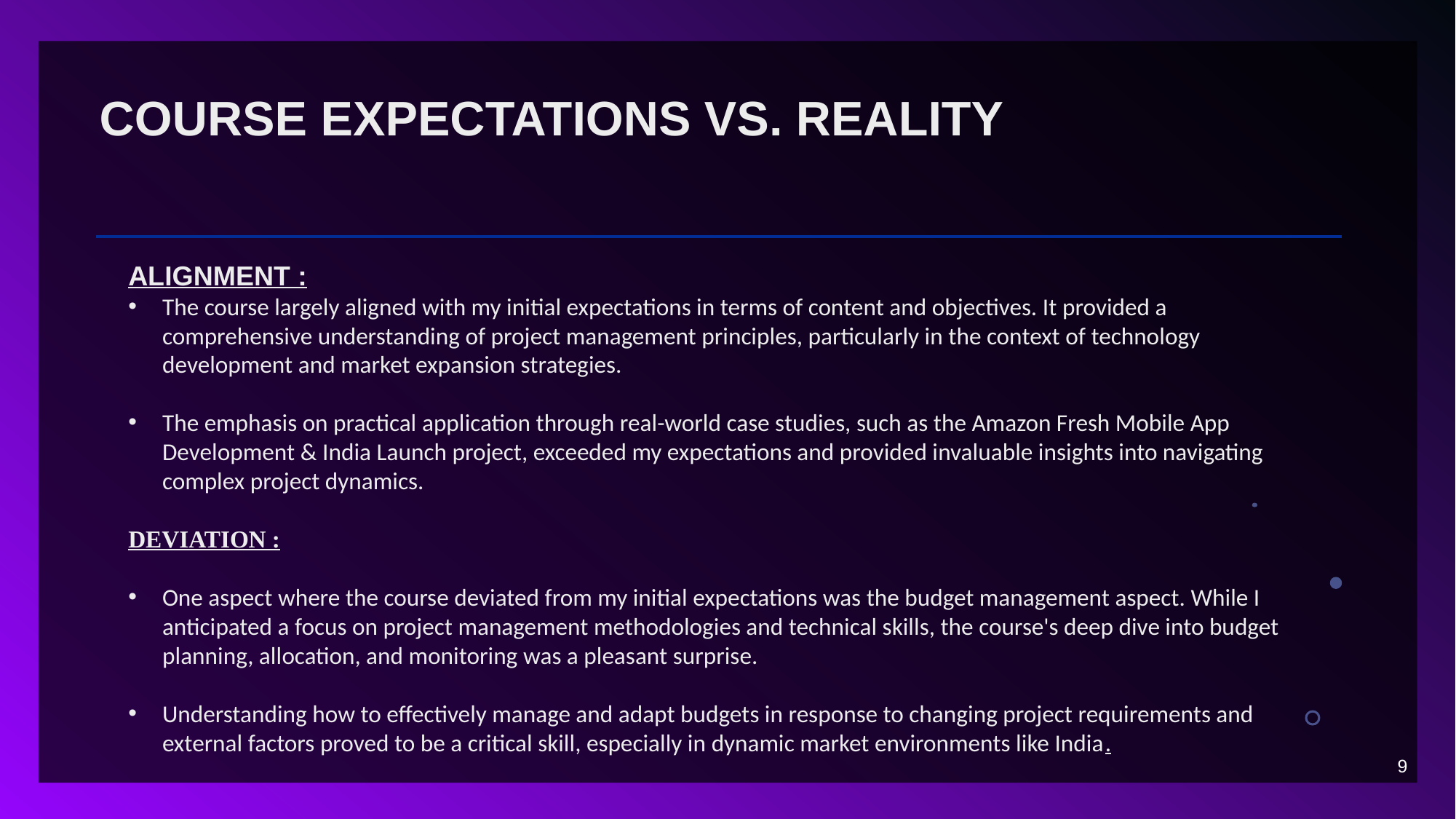

# Course Expectations vs. Reality
ALIGNMENT :
The course largely aligned with my initial expectations in terms of content and objectives. It provided a comprehensive understanding of project management principles, particularly in the context of technology development and market expansion strategies.

The emphasis on practical application through real-world case studies, such as the Amazon Fresh Mobile App Development & India Launch project, exceeded my expectations and provided invaluable insights into navigating complex project dynamics.

DEVIATION :

One aspect where the course deviated from my initial expectations was the budget management aspect. While I anticipated a focus on project management methodologies and technical skills, the course's deep dive into budget planning, allocation, and monitoring was a pleasant surprise.

Understanding how to effectively manage and adapt budgets in response to changing project requirements and external factors proved to be a critical skill, especially in dynamic market environments like India.
9